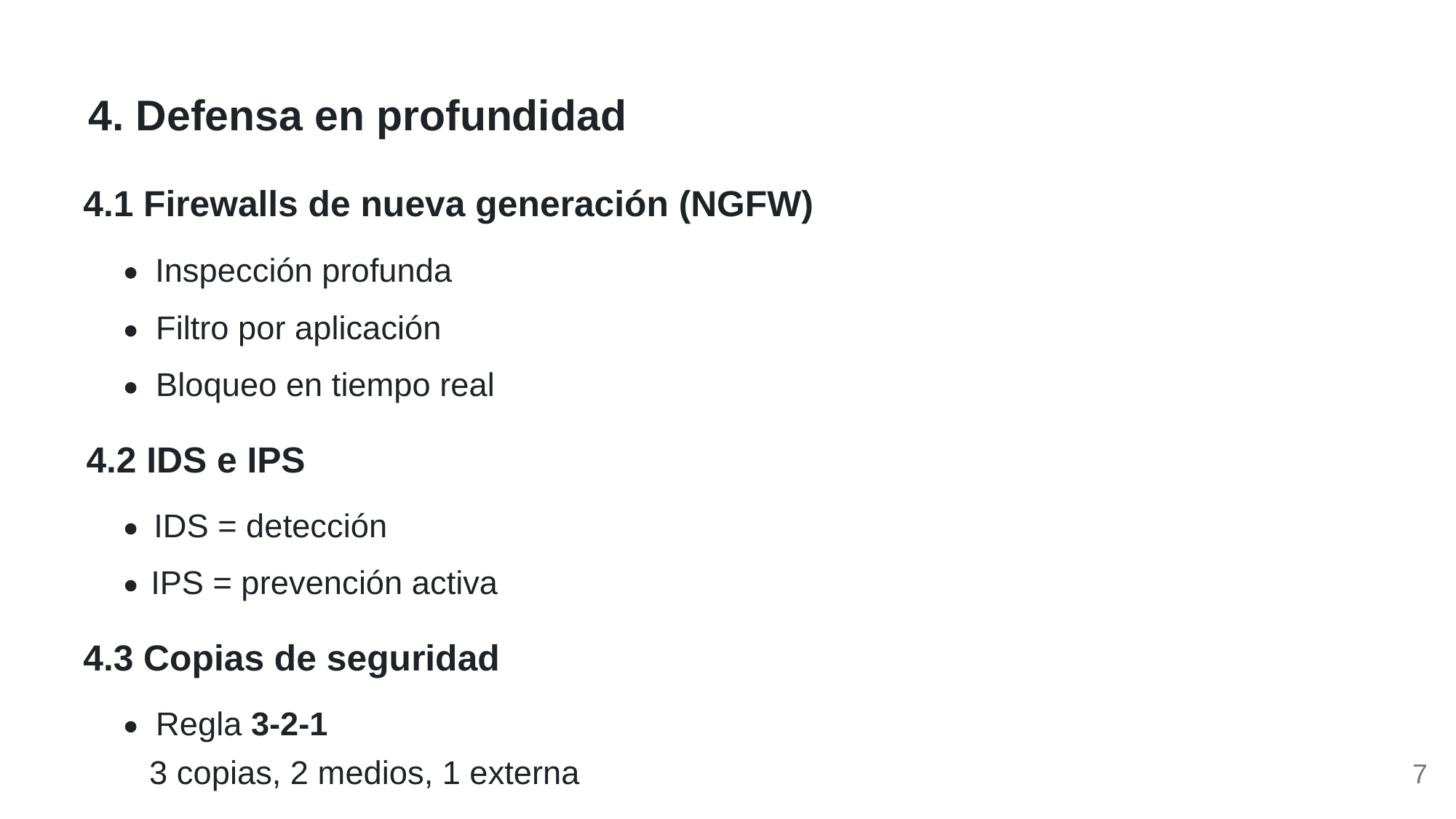

4. Defensa en profundidad
4.1 Firewalls de nueva generación (NGFW)
Inspección profunda

Filtro por aplicación

Bloqueo en tiempo real

4.2 IDS e IPS
IDS = detección

IPS = prevención activa

4.3 Copias de seguridad
Regla 3-2-1

3 copias, 2 medios, 1 externa
7